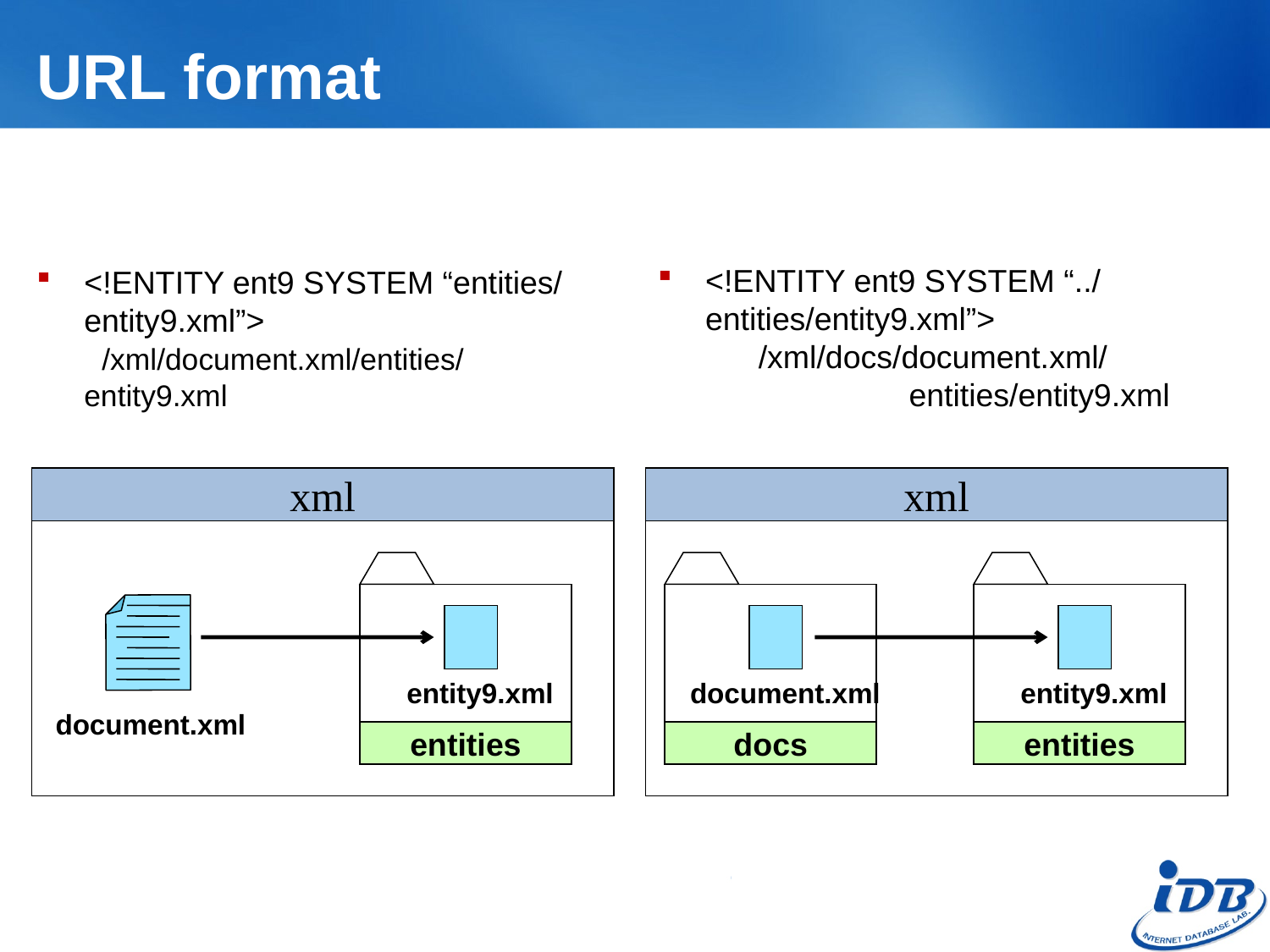

# URL format
<!ENTITY ent9 SYSTEM “../entities/entity9.xml”>
      /xml/docs/document.xml/
                       entities/entity9.xml

<!ENTITY ent9 SYSTEM “entities/entity9.xml”>
  /xml/document.xml/entities/entity9.xml

xml

xml

entity9.xml
document.xml
entity9.xml
document.xml
entities
docs
entities